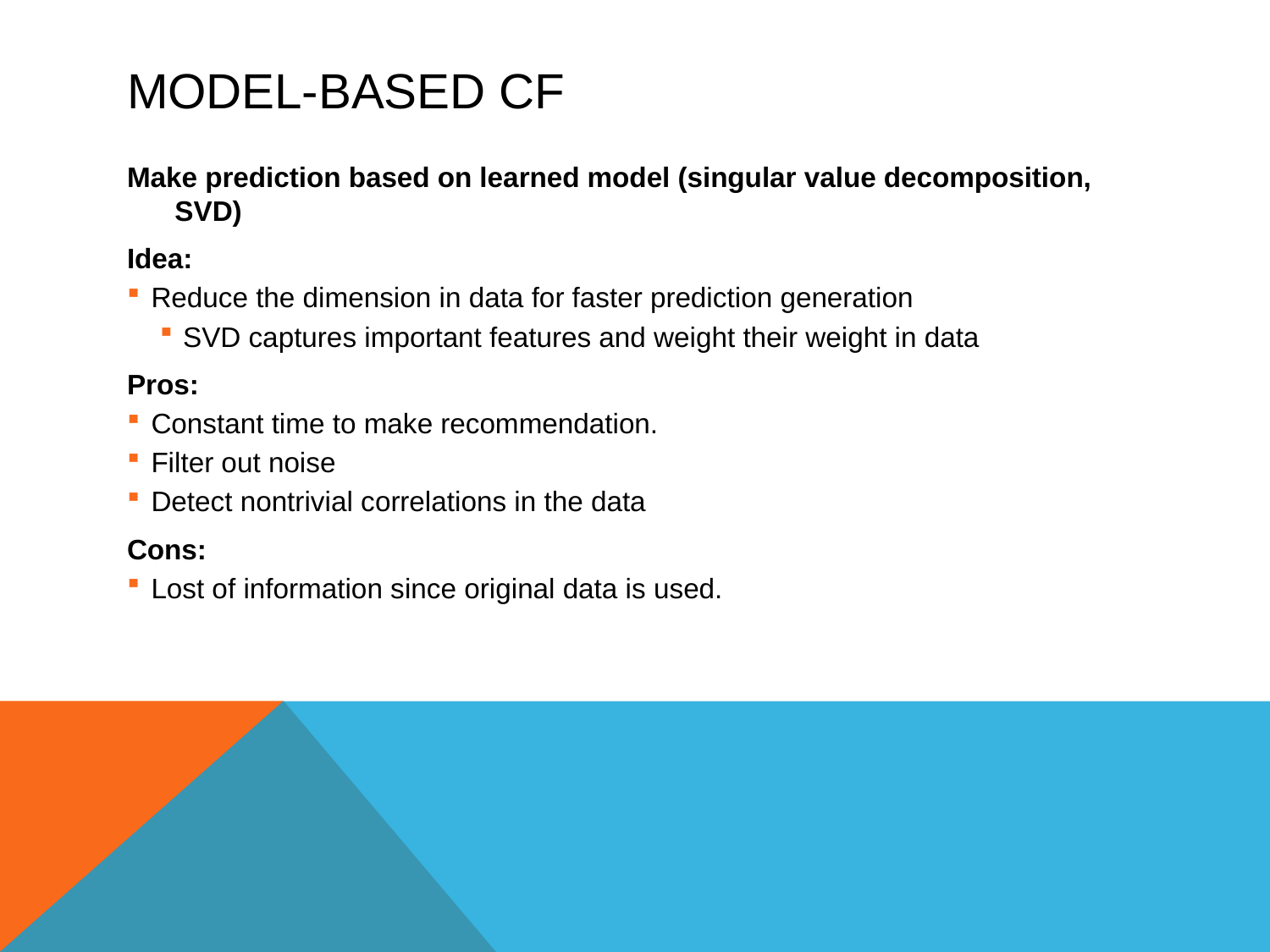

# Model-Based CF
Make prediction based on learned model (singular value decomposition, SVD)
Idea:
Reduce the dimension in data for faster prediction generation
SVD captures important features and weight their weight in data
Pros:
Constant time to make recommendation.
Filter out noise
Detect nontrivial correlations in the data
Cons:
Lost of information since original data is used.